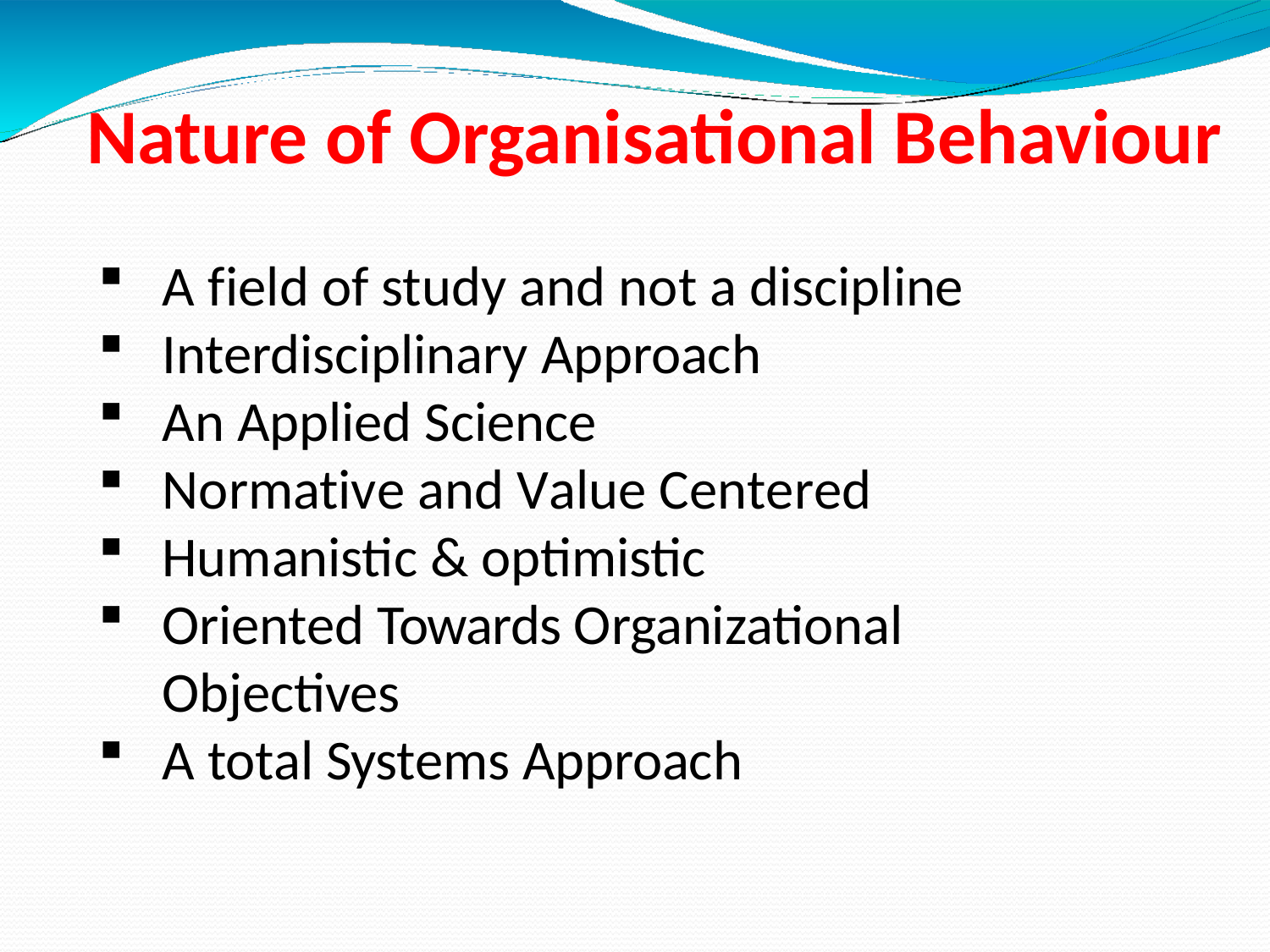

# Nature of Organisational Behaviour
A field of study and not a discipline
Interdisciplinary Approach
An Applied Science
Normative and Value Centered
Humanistic & optimistic
Oriented Towards Organizational Objectives
A total Systems Approach